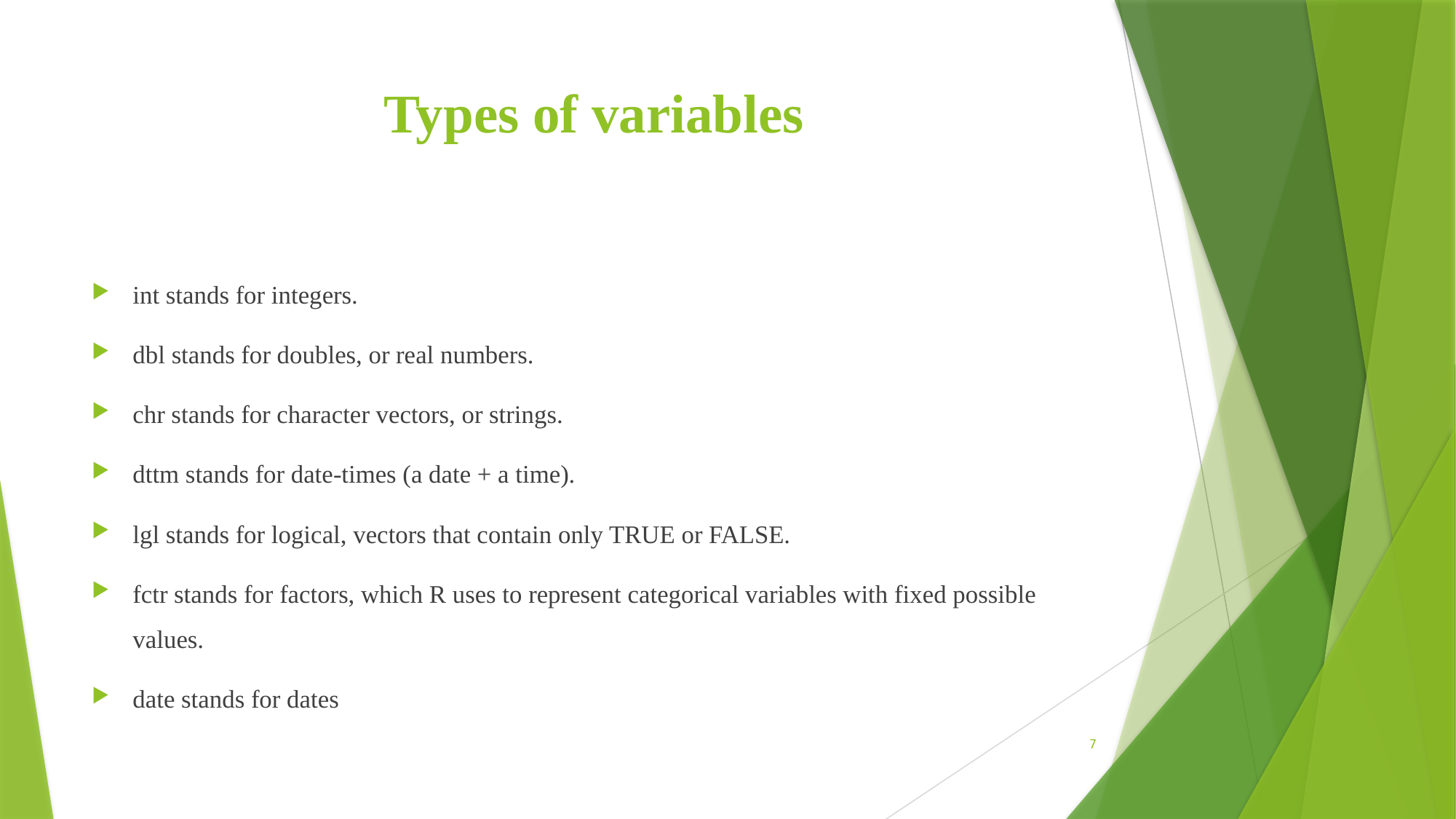

# Types of variables
int stands for integers.
dbl stands for doubles, or real numbers.
chr stands for character vectors, or strings.
dttm stands for date-times (a date + a time).
lgl stands for logical, vectors that contain only TRUE or FALSE.
fctr stands for factors, which R uses to represent categorical variables with fixed possible values.
date stands for dates
7